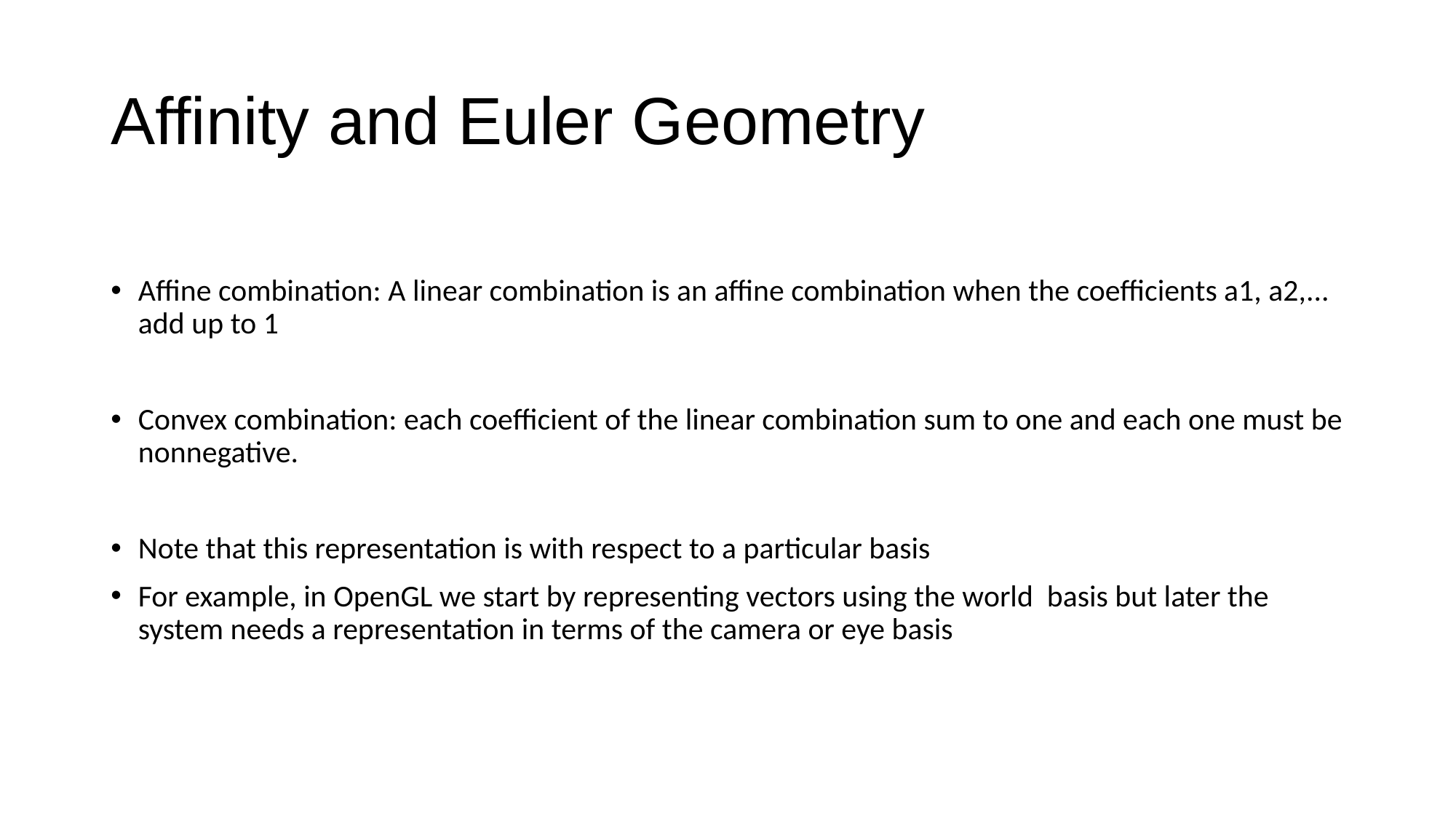

# Affinity and Euler Geometry

Affine combination: A linear combination is an affine combination when the coefficients a1, a2,... add up to 1

Convex combination: each coefficient of the linear combination sum to one and each one must be nonnegative.

Note that this representation is with respect to a particular basis
For example, in OpenGL we start by representing vectors using the world  basis but later the system needs a representation in terms of the camera or eye basis